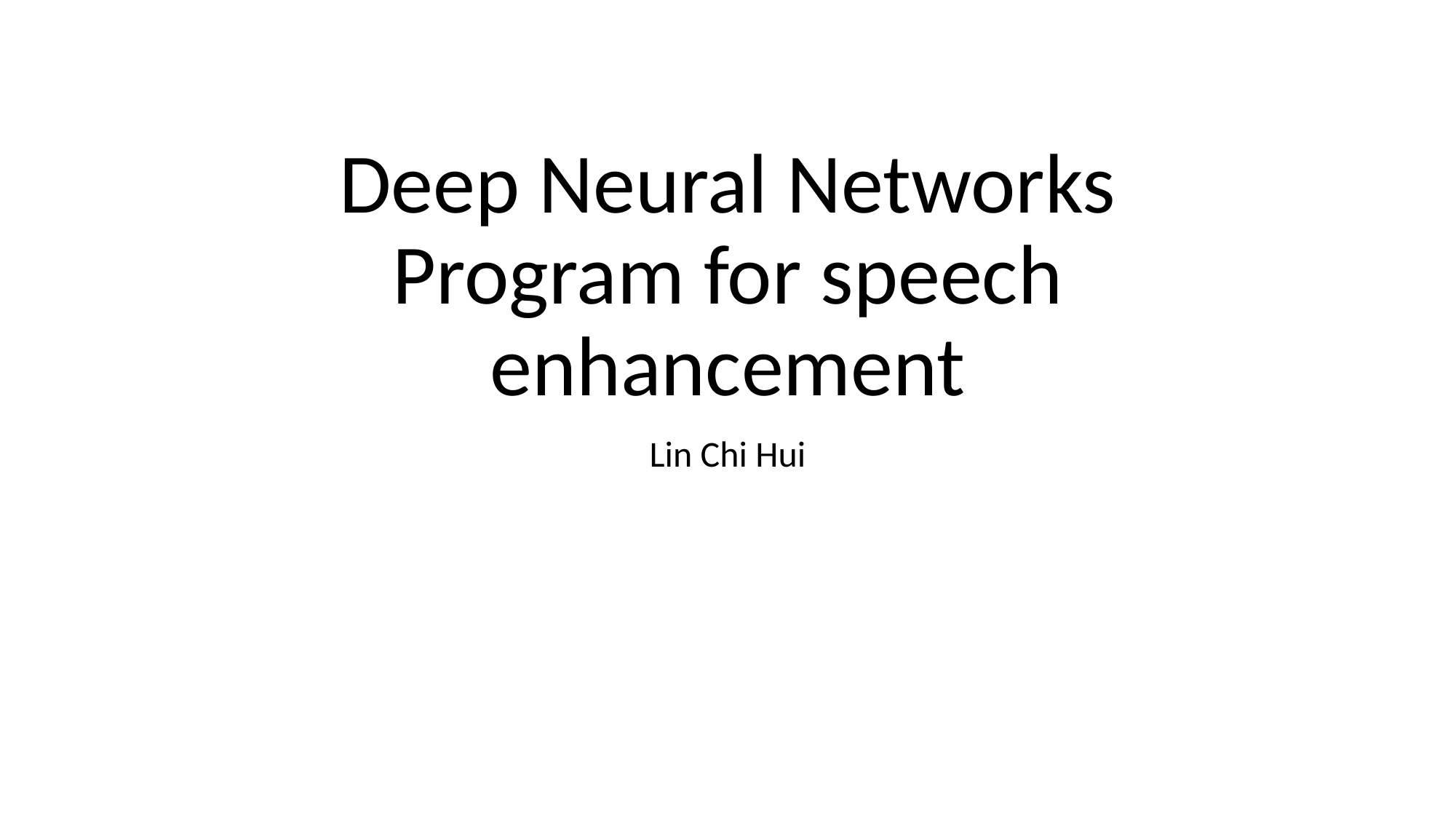

# Deep Neural Networks Program for speech enhancement
Lin Chi Hui